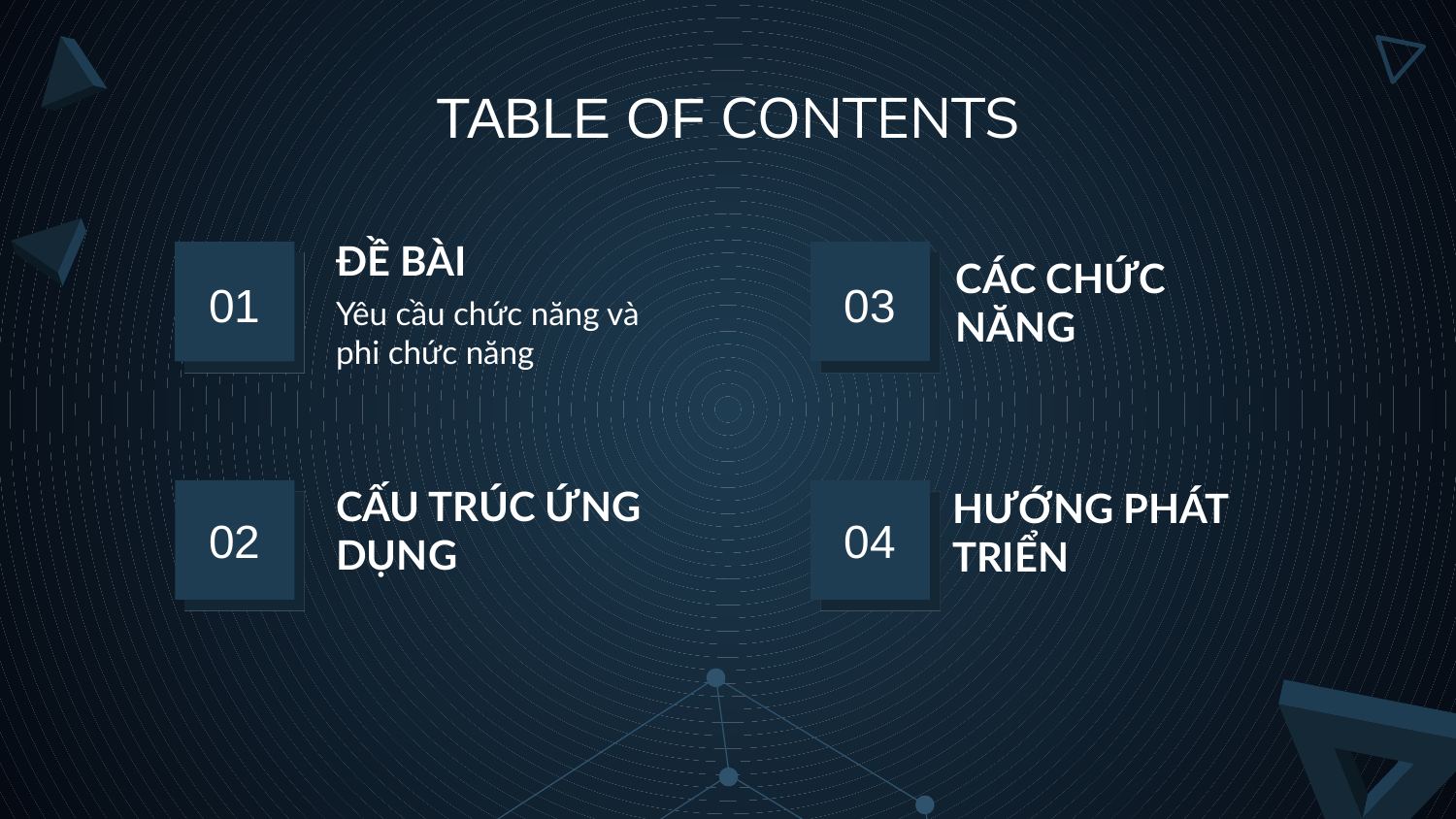

TABLE OF CONTENTS
CÁC CHỨC NĂNG

ĐỀ BÀI

# 01
03
Yêu cầu chức năng và phi chức năng
CẤU TRÚC ỨNG DỤNG

HƯỚNG PHÁT TRIỂN
02
04